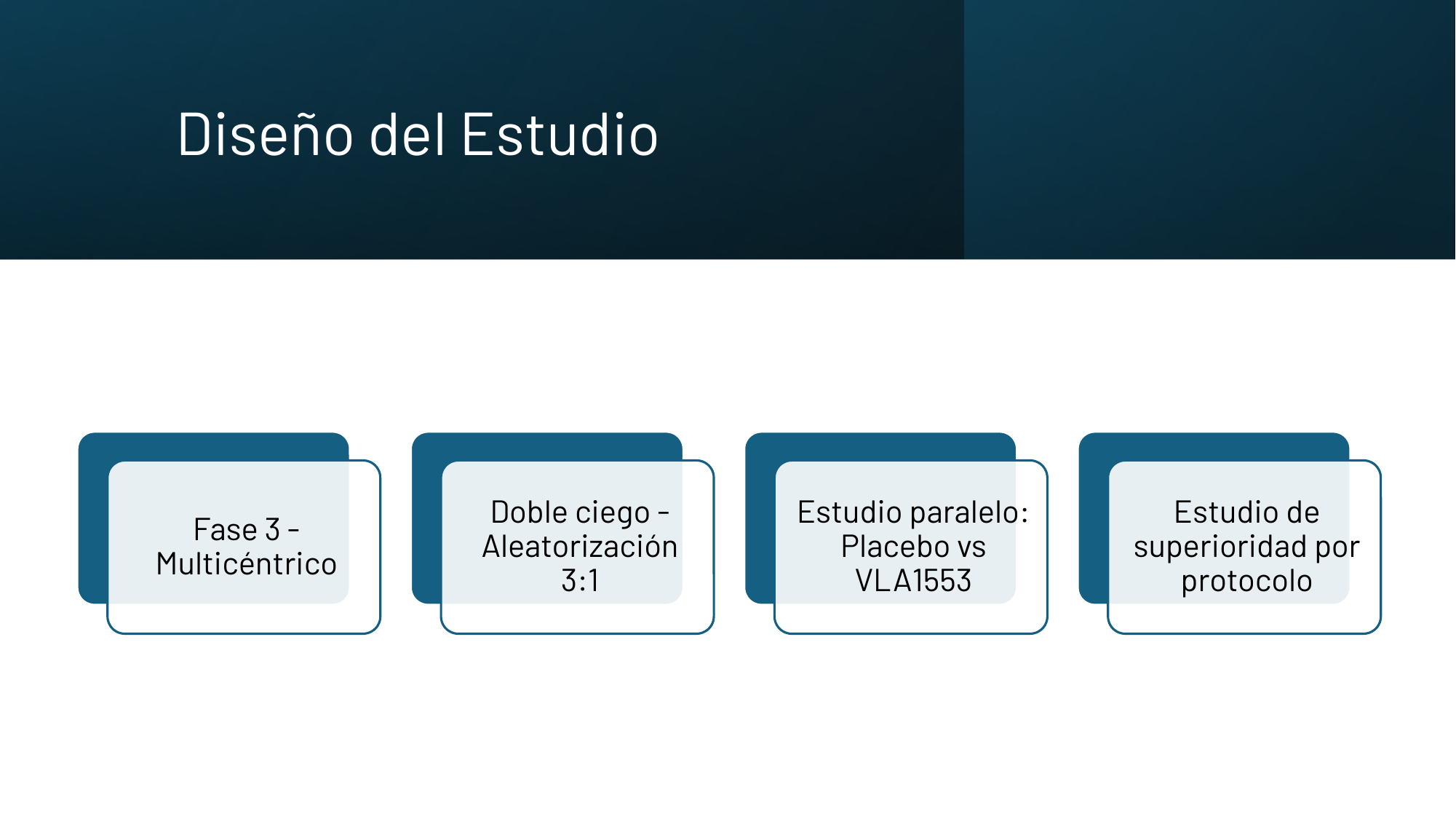

# Diseño del Estudio
Fase 3 - Multicéntrico
Doble ciego - Aleatorización 3:1
Estudio paralelo: Placebo vs VLA1553
Estudio de superioridad por protocolo